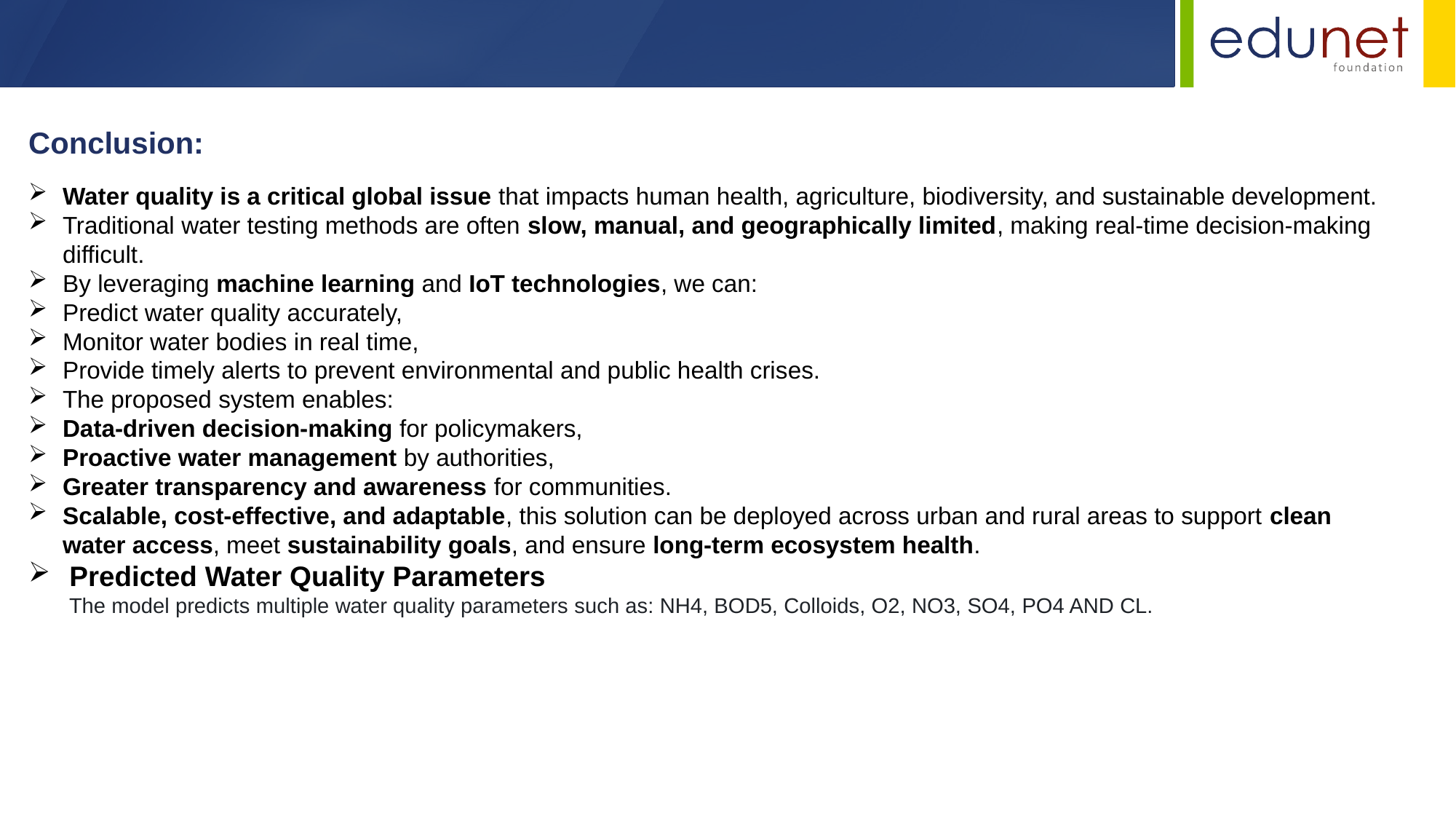

Conclusion:

Water quality is a critical global issue that impacts human health, agriculture, biodiversity, and sustainable development.
Traditional water testing methods are often slow, manual, and geographically limited, making real-time decision-making difficult.
By leveraging machine learning and IoT technologies, we can:
Predict water quality accurately,
Monitor water bodies in real time,
Provide timely alerts to prevent environmental and public health crises.
The proposed system enables:
Data-driven decision-making for policymakers,
Proactive water management by authorities,
Greater transparency and awareness for communities.
Scalable, cost-effective, and adaptable, this solution can be deployed across urban and rural areas to support clean water access, meet sustainability goals, and ensure long-term ecosystem health.
Predicted Water Quality Parameters
        The model predicts multiple water quality parameters such as: NH4, BOD5, Colloids, O2, NO3, SO4, PO4 AND CL.